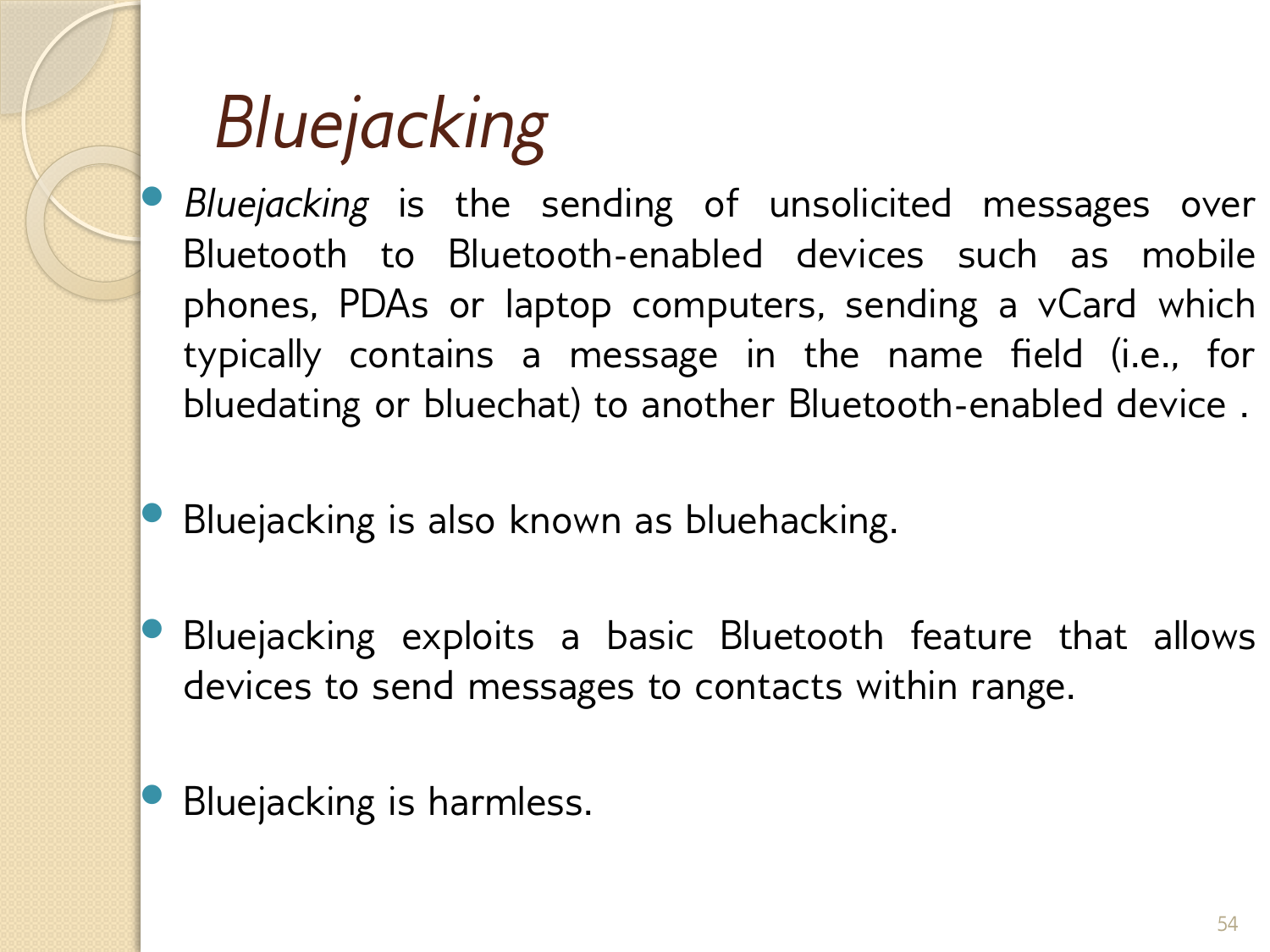

# Bluejacking
Bluejacking is the sending of unsolicited messages over Bluetooth to Bluetooth-enabled devices such as mobile phones, PDAs or laptop computers, sending a vCard which typically contains a message in the name field (i.e., for bluedating or bluechat) to another Bluetooth-enabled device .

Bluejacking is also known as bluehacking.

Bluejacking exploits a basic Bluetooth feature that allows devices to send messages to contacts within range.

Bluejacking is harmless.
54